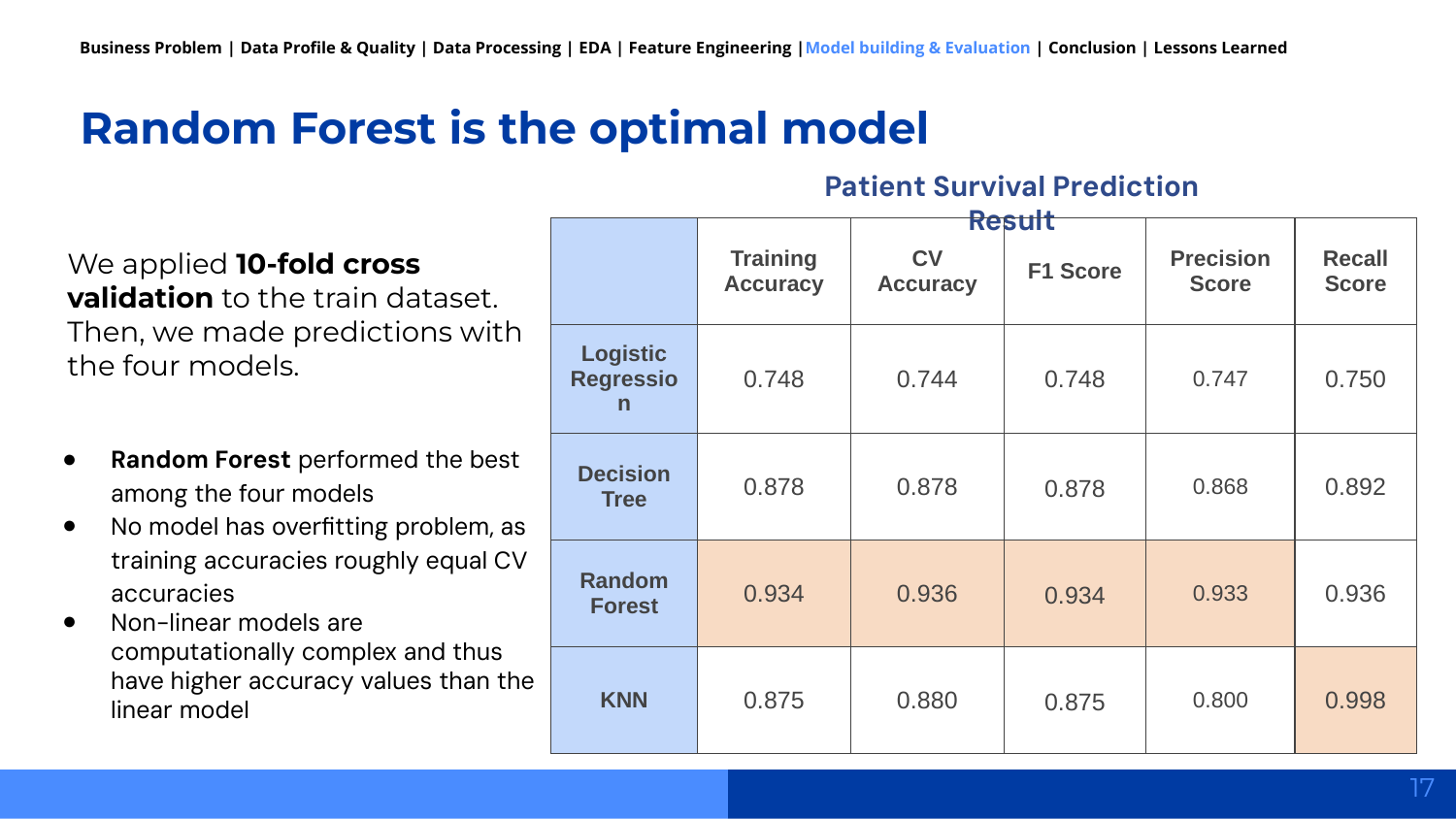

Business Problem | Data Profile & Quality | Data Processing | EDA | Feature Engineering |Model building & Evaluation | Conclusion | Lessons Learned
# Random Forest is the optimal model
Patient Survival Prediction Result
|  | Training Accuracy | CV Accuracy | F1 Score | Precision Score | Recall Score |
| --- | --- | --- | --- | --- | --- |
| Logistic Regression | 0.748 | 0.744 | 0.748 | 0.747 | 0.750 |
| Decision Tree | 0.878 | 0.878 | 0.878 | 0.868 | 0.892 |
| Random Forest | 0.934 | 0.936 | 0.934 | 0.933 | 0.936 |
| KNN | 0.875 | 0.880 | 0.875 | 0.800 | 0.998 |
We applied 10-fold cross validation to the train dataset.  Then, we made predictions with the four models.

Random Forest performed the best among the four models
No model has overfitting problem, as training accuracies roughly equal CV accuracies
Non-linear models are computationally complex and thus have higher accuracy values than the linear model

17